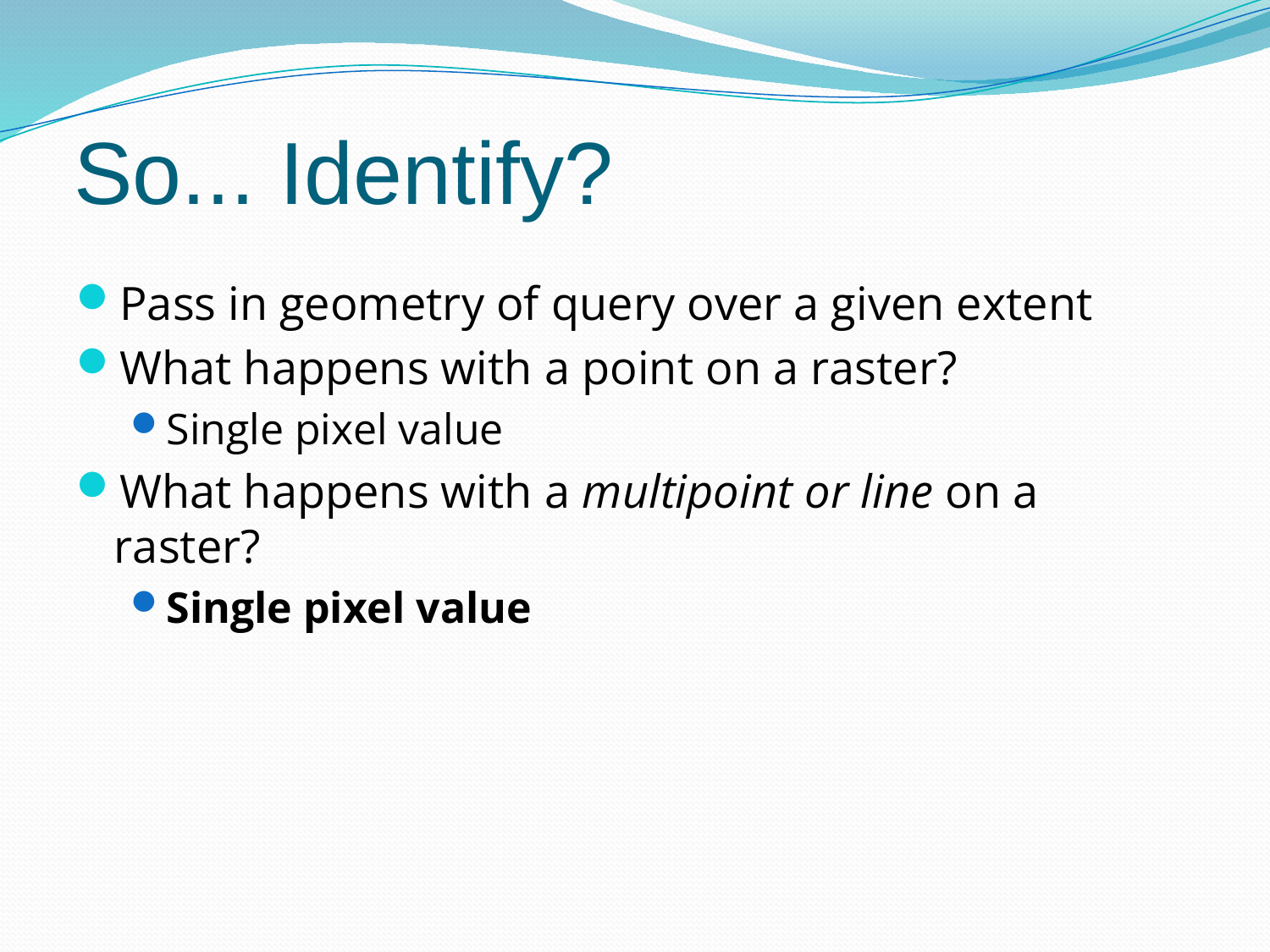

# So... Identify?
Pass in geometry of query over a given extent
What happens with a point on a raster?
Single pixel value
What happens with a multipoint or line on a raster?
Single pixel value